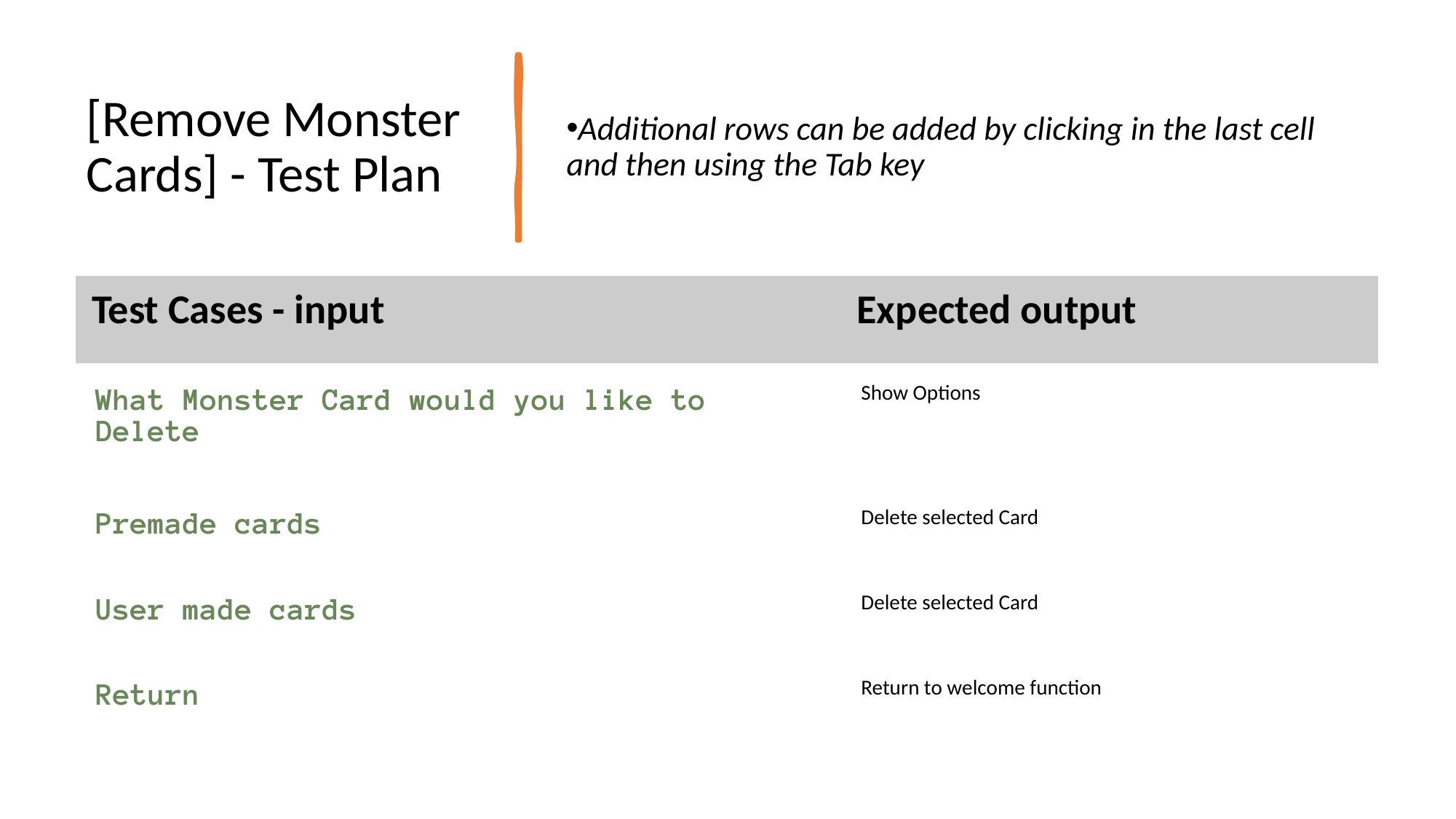

# [Remove Monster Cards] - Test Plan
Additional rows can be added by clicking in the last cell and then using the Tab key

| Test Cases - input | Expected output |
| --- | --- |
| What Monster Card would you like to Delete | Show Options |
| Premade cards | Delete selected Card |
| User made cards | Delete selected Card |
| Return | Return to welcome function |